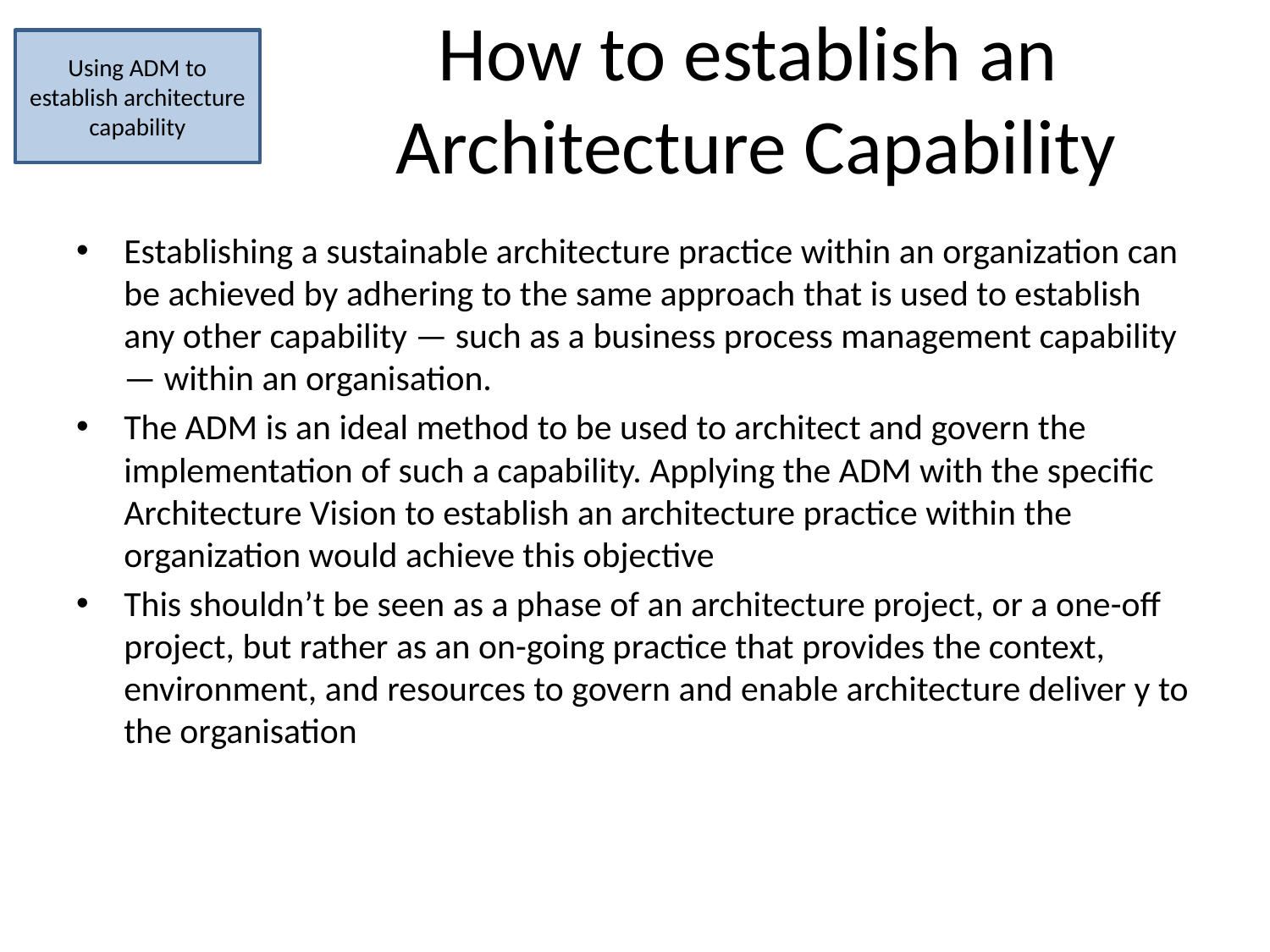

# How to establish an Architecture Capability
Using ADM to establish architecture capability
Establishing a sustainable architecture practice within an organization can be achieved by adhering to the same approach that is used to establish any other capability — such as a business process management capability — within an organisation.
The ADM is an ideal method to be used to architect and govern the implementation of such a capability. Applying the ADM with the specific Architecture Vision to establish an architecture practice within the organization would achieve this objective
This shouldn’t be seen as a phase of an architecture project, or a one-off project, but rather as an on-going practice that provides the context, environment, and resources to govern and enable architecture deliver y to the organisation